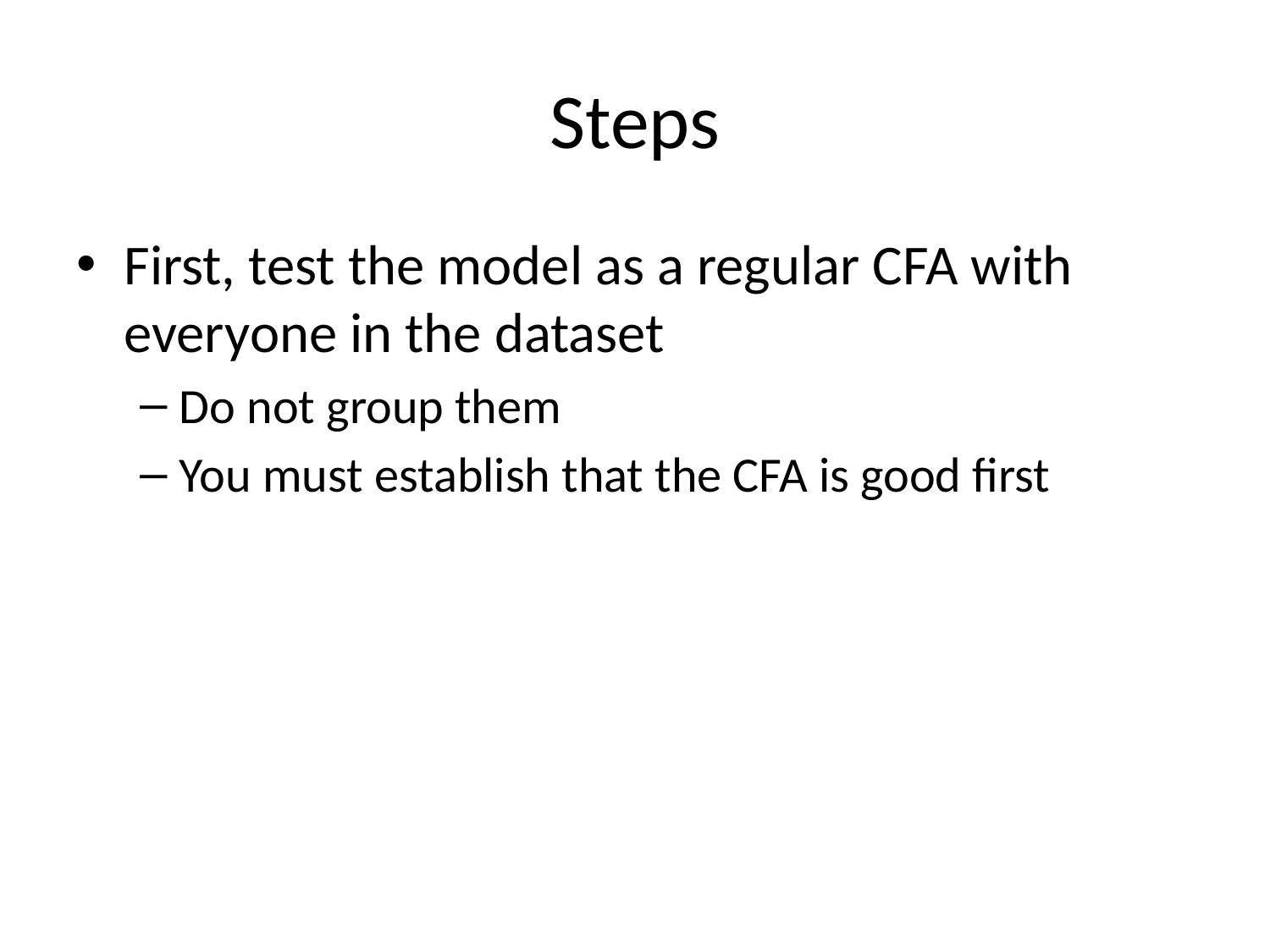

# Steps
First, test the model as a regular CFA with everyone in the dataset
Do not group them
You must establish that the CFA is good first